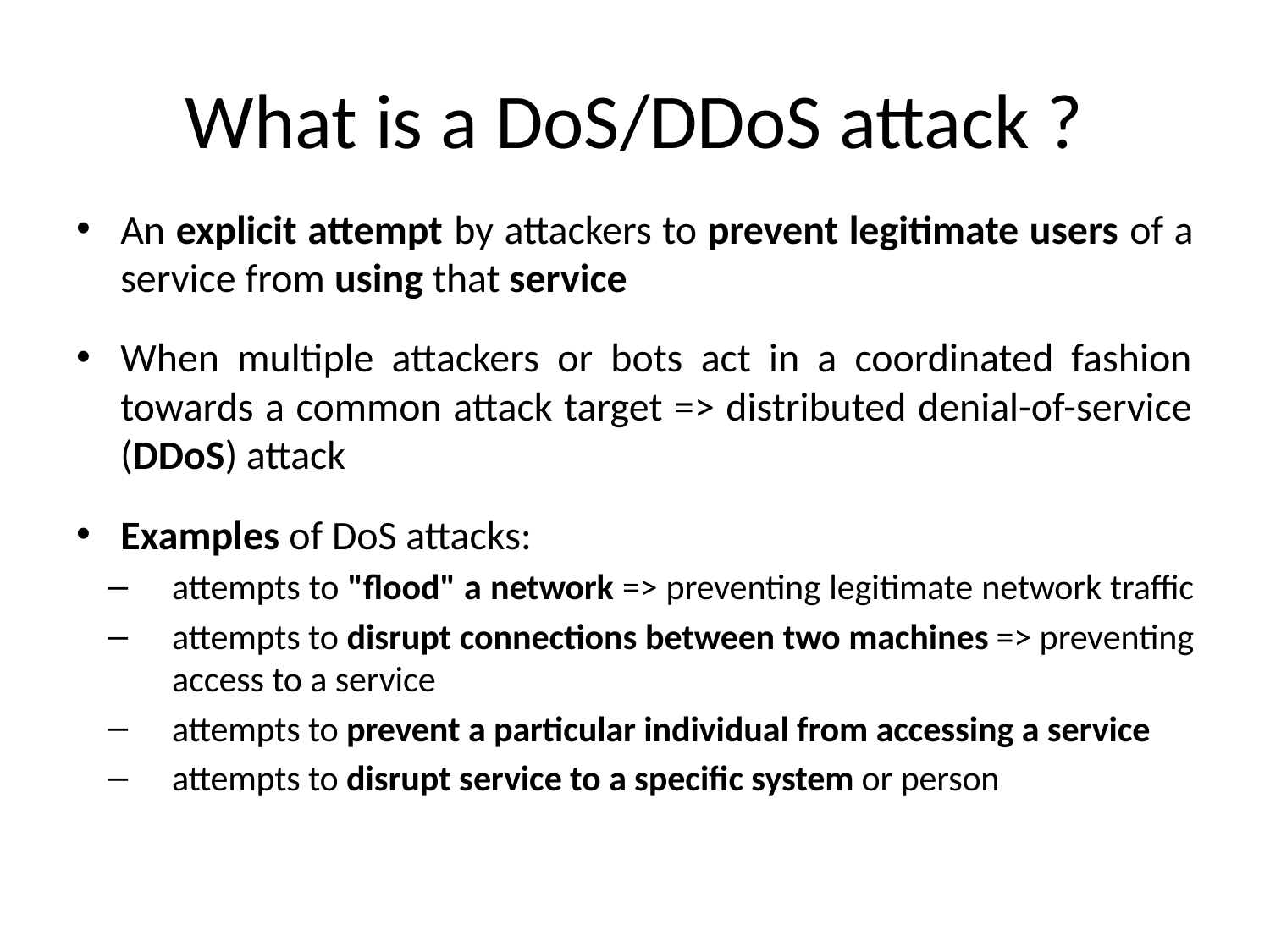

# What is a DoS/DDoS attack ?
An explicit attempt by attackers to prevent legitimate users of a service from using that service
When multiple attackers or bots act in a coordinated fashion towards a common attack target => distributed denial-of-service (DDoS) attack
Examples of DoS attacks:
attempts to "flood" a network => preventing legitimate network traffic
attempts to disrupt connections between two machines => preventing access to a service
attempts to prevent a particular individual from accessing a service
attempts to disrupt service to a specific system or person